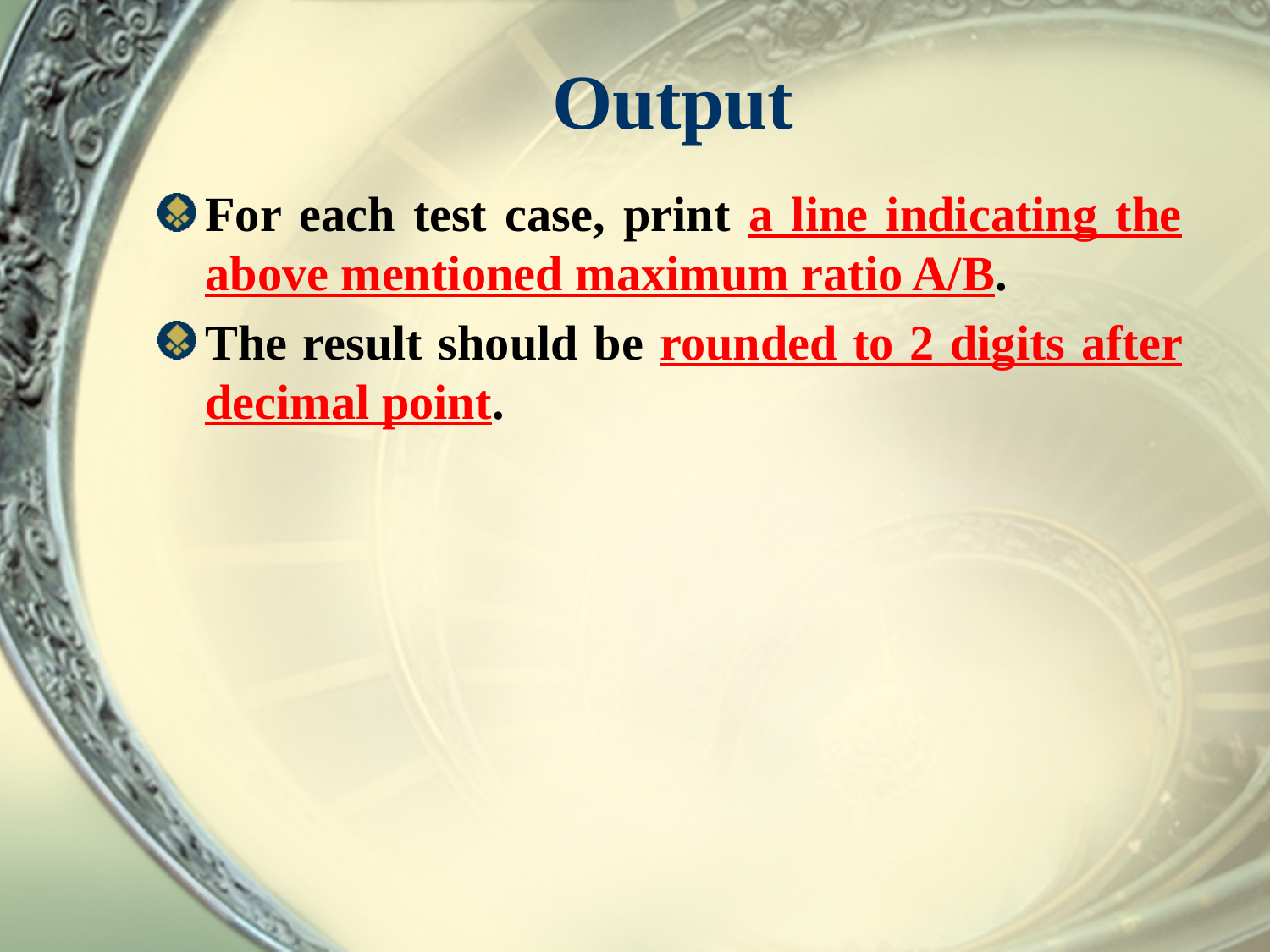

# Output
For each test case, print a line indicating the above mentioned maximum ratio A/B.
The result should be rounded to 2 digits after decimal point.